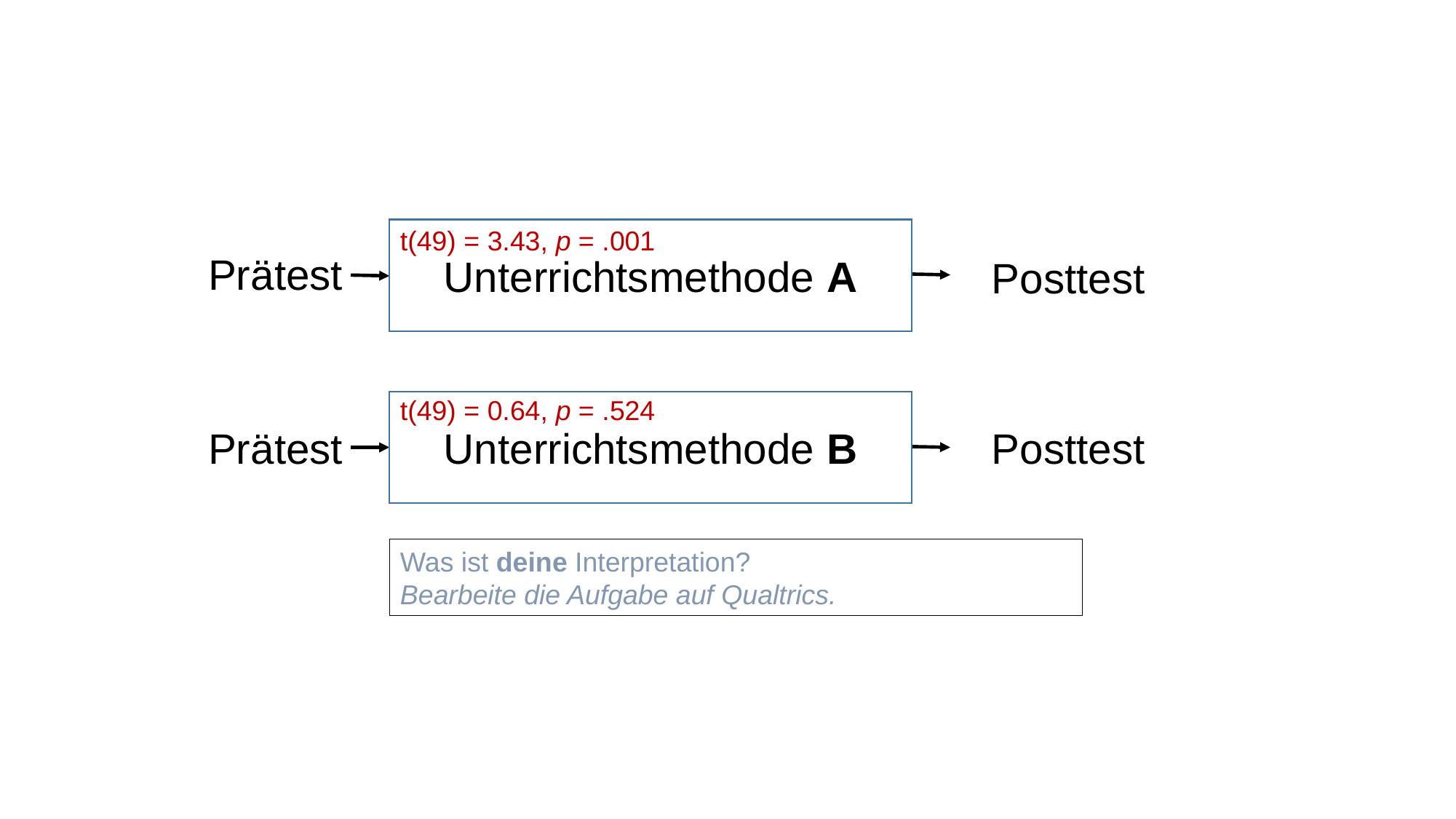

t(49) = 3.43, p = .001
Unterrichtsmethode A
Prätest
Posttest
t(49) = 0.64, p = .524

Unterrichtsmethode B
Prätest
Posttest
Was ist deine Interpretation?
Bearbeite die Aufgabe auf Qualtrics.